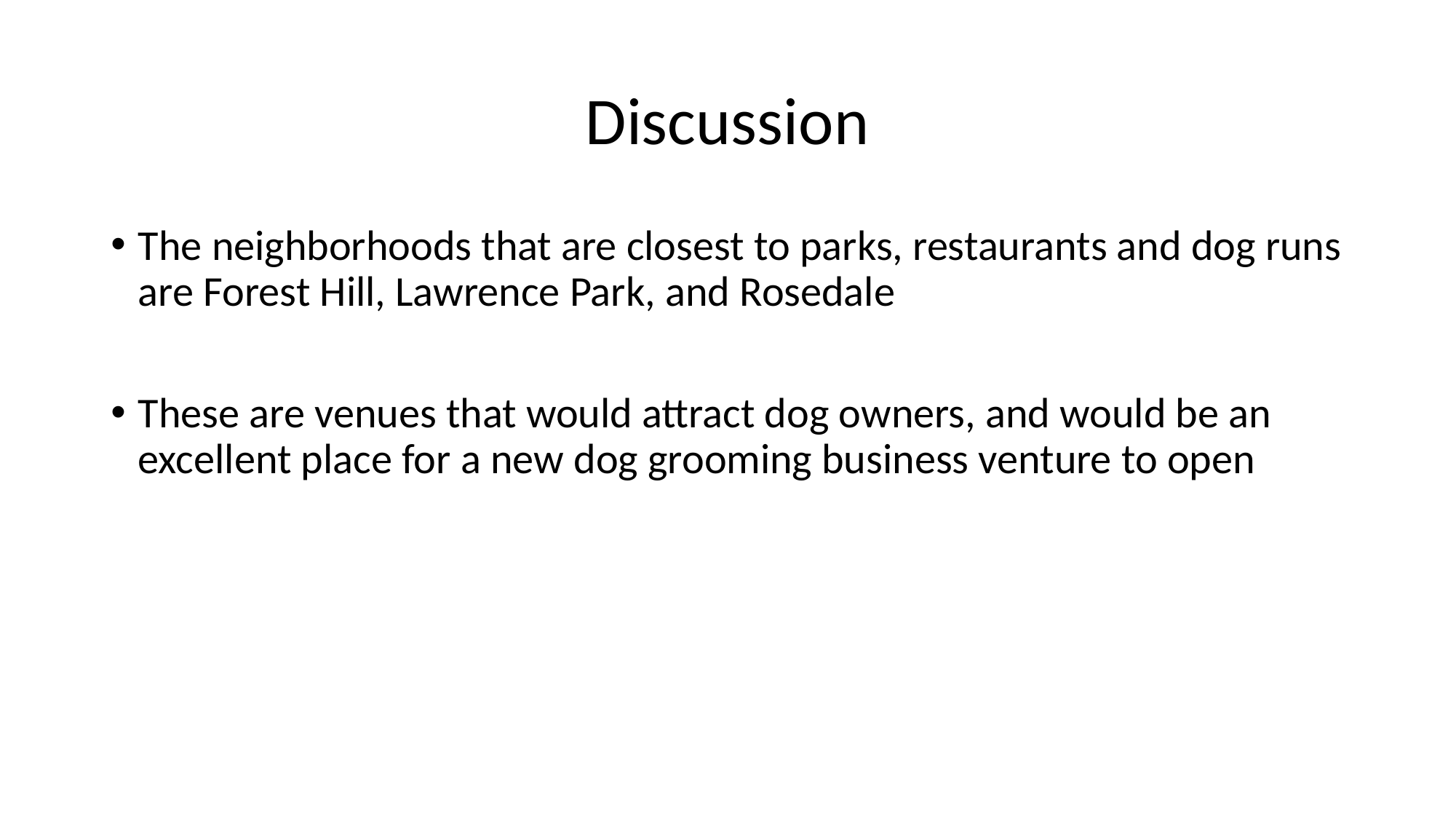

# Discussion
The neighborhoods that are closest to parks, restaurants and dog runs are Forest Hill, Lawrence Park, and Rosedale

These are venues that would attract dog owners, and would be an excellent place for a new dog grooming business venture to open